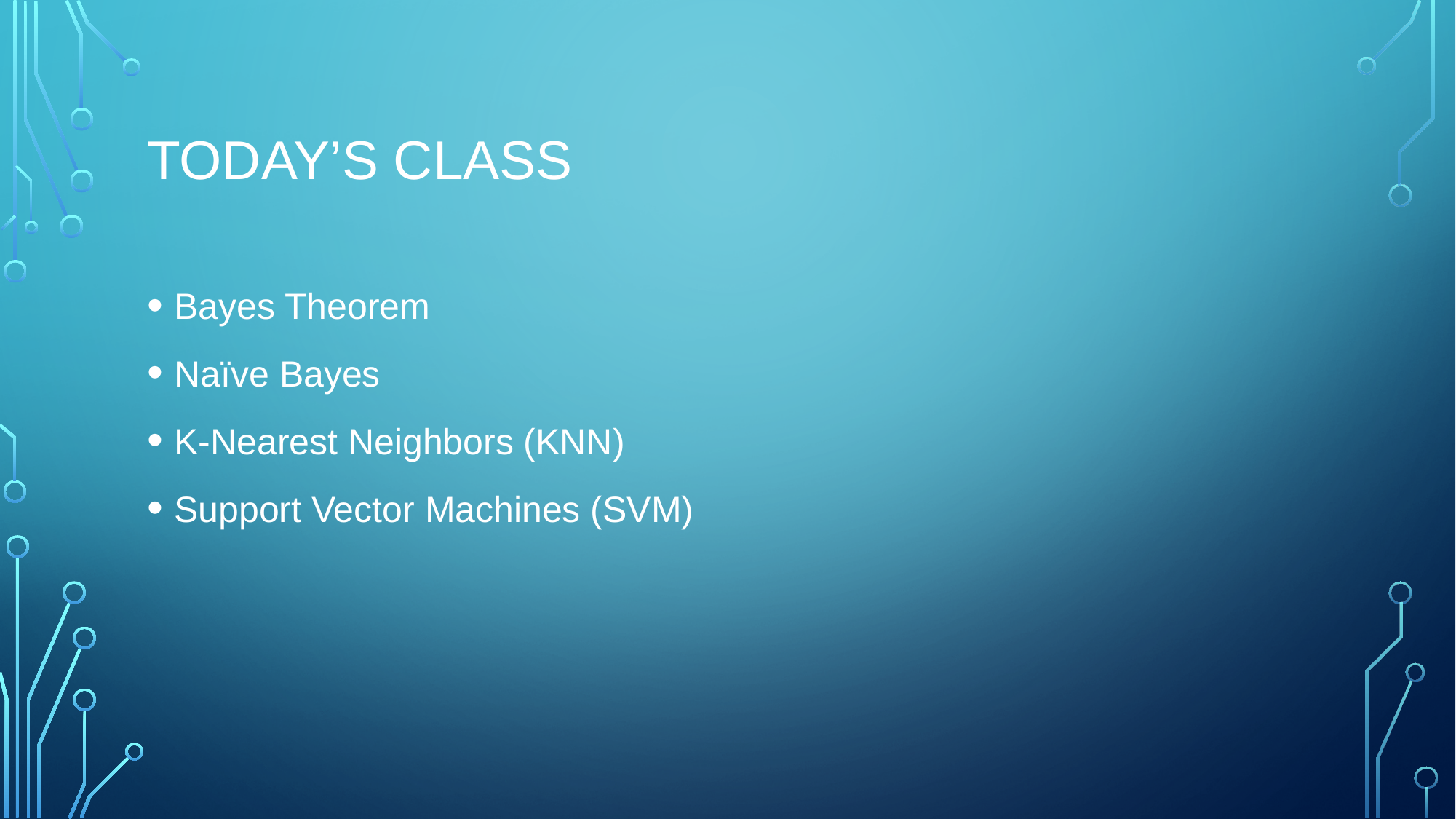

# Today’s Class
Bayes Theorem
Naïve Bayes
K-Nearest Neighbors (KNN)
Support Vector Machines (SVM)